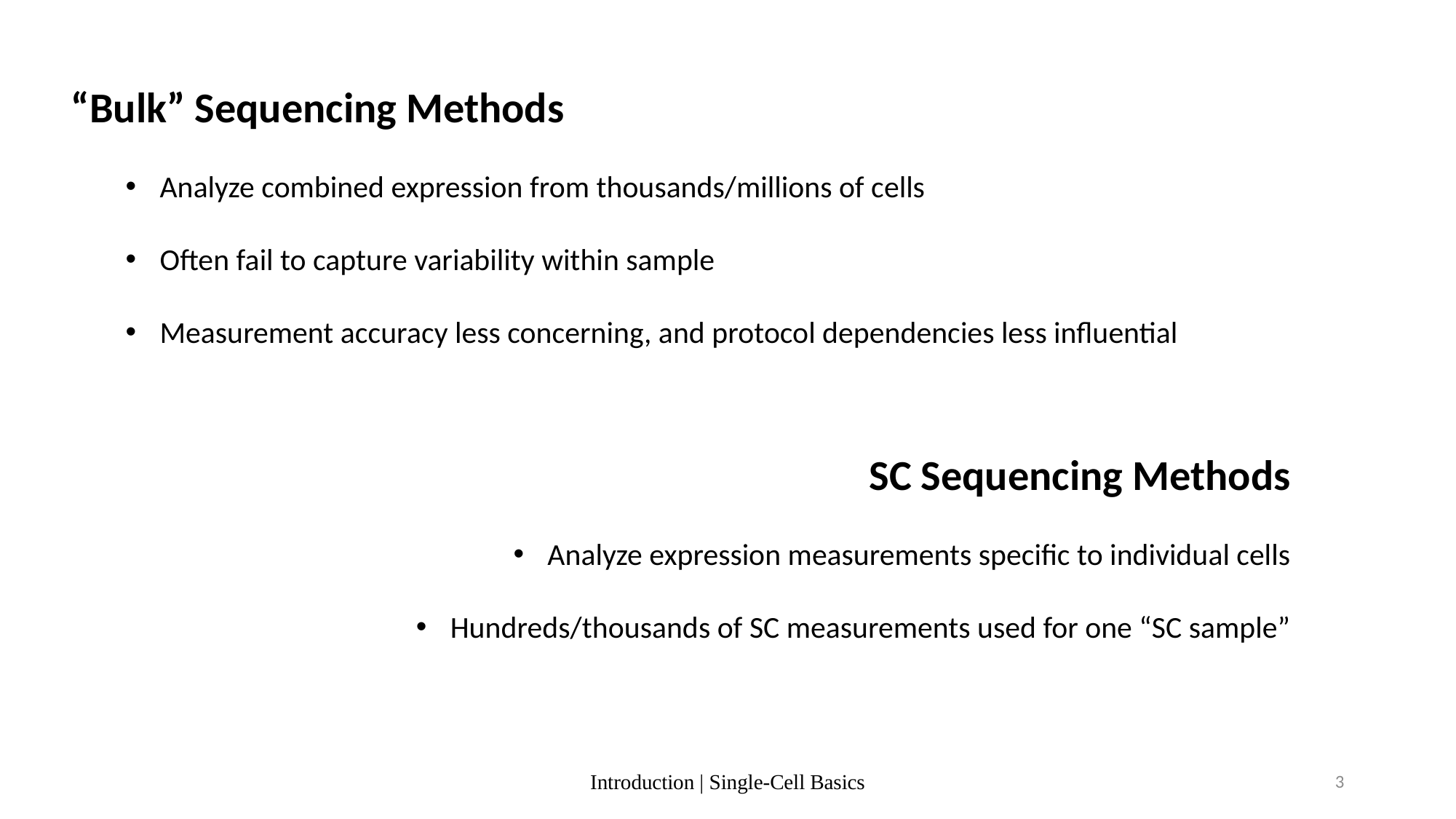

“Bulk” Sequencing Methods
Analyze combined expression from thousands/millions of cells
Often fail to capture variability within sample
Measurement accuracy less concerning, and protocol dependencies less influential
SC Sequencing Methods
Analyze expression measurements specific to individual cells
Hundreds/thousands of SC measurements used for one “SC sample”

Introduction | Single-Cell Basics
3